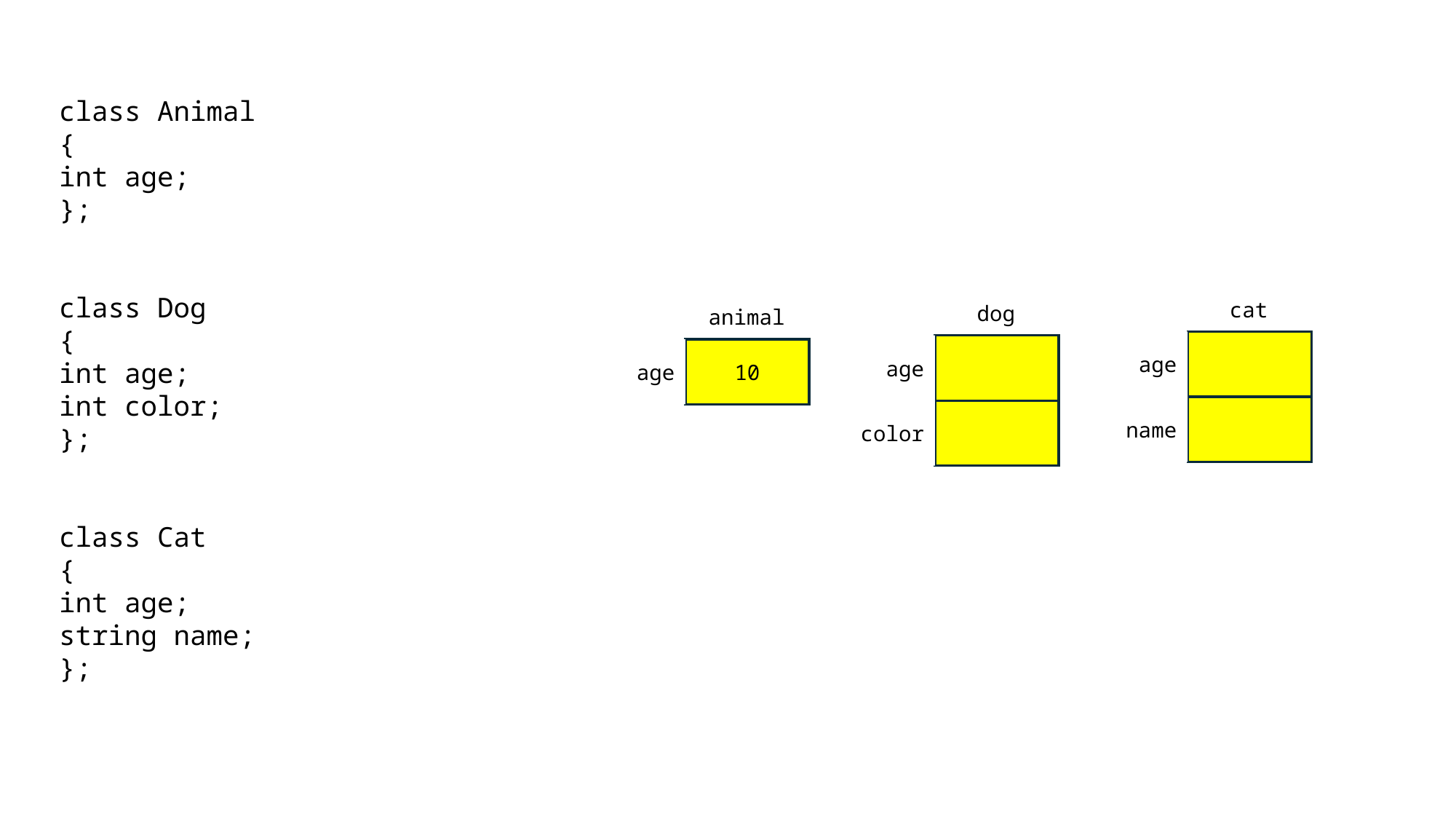

class Animal
{
int age;
};

class Dog
{
int age;
int color;
};

class Cat
{
int age;
string name;
};
cat
dog
animal
age

age

age
10
name

color